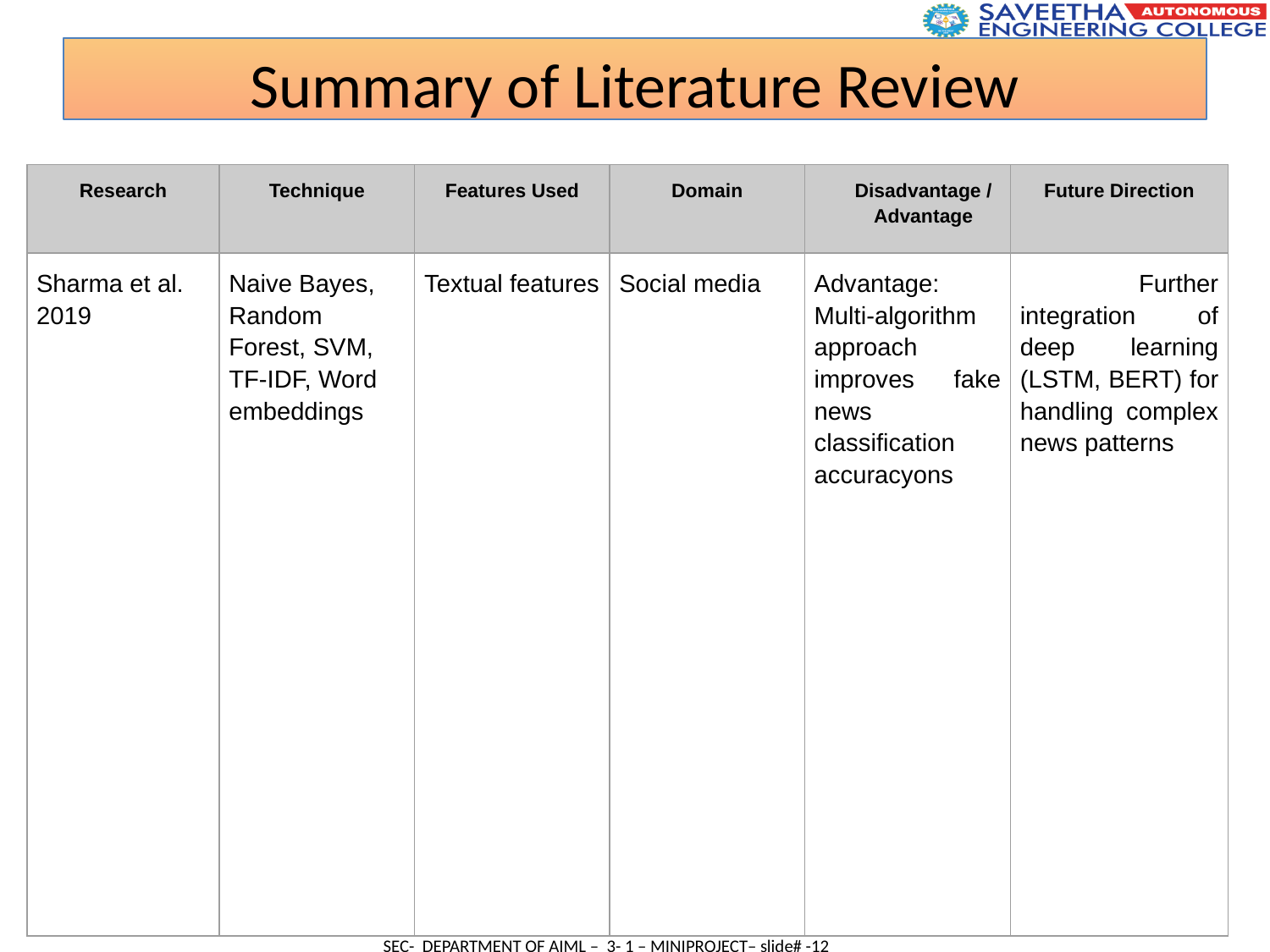

Summary of Literature Review
| Research | Technique | Features Used | Domain | Disadvantage / Advantage | Future Direction |
| --- | --- | --- | --- | --- | --- |
| Sharma et al. 2019 | Naive Bayes, Random Forest, SVM, TF-IDF, Word embeddings | Textual features | Social media | Advantage: Multi-algorithm approach improves fake news classification accuracyons | Further integration of deep learning (LSTM, BERT) for handling complex news patterns |